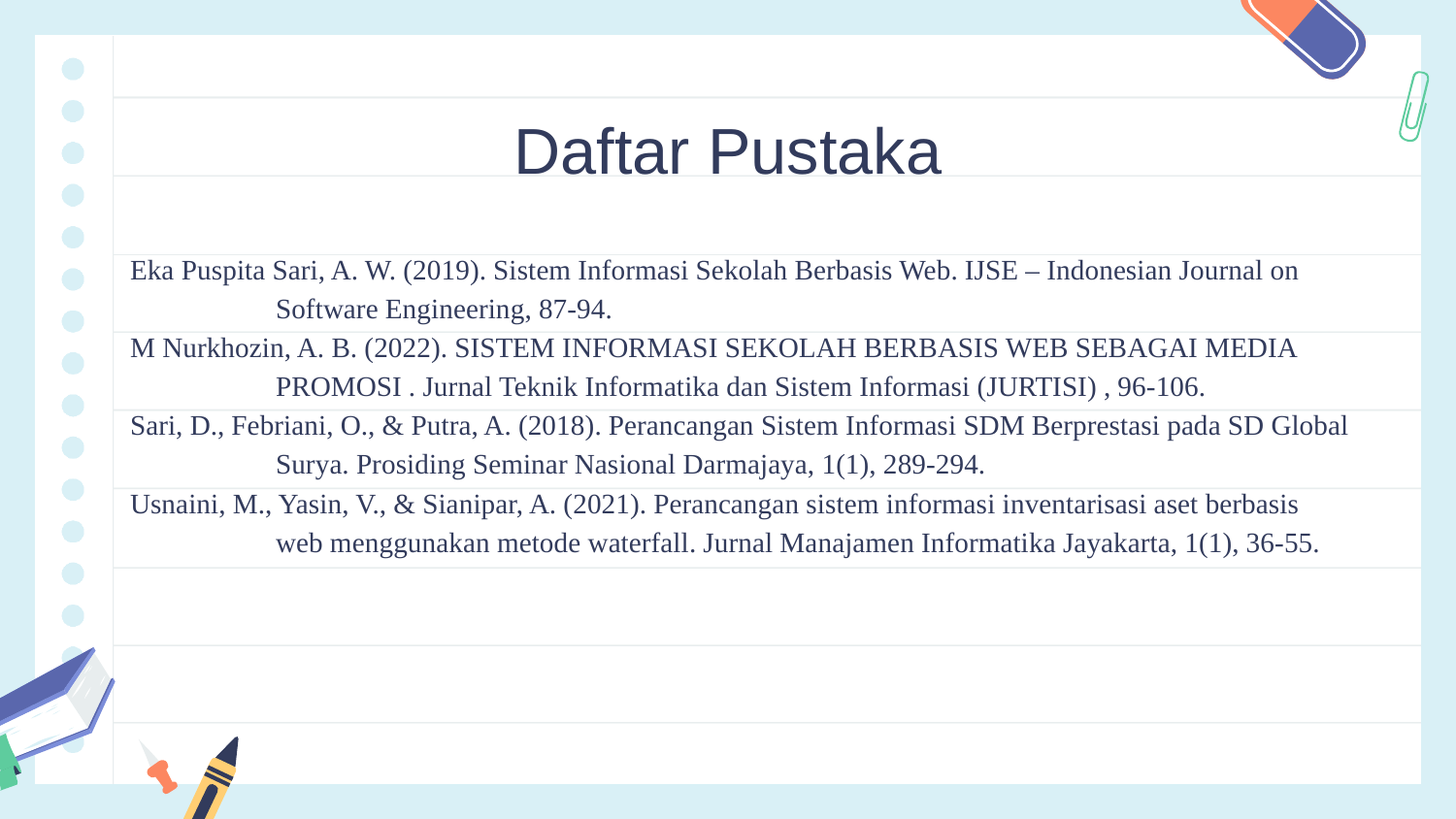

# Daftar Pustaka
Eka Puspita Sari, A. W. (2019). Sistem Informasi Sekolah Berbasis Web. IJSE – Indonesian Journal on 	Software Engineering, 87-94.
M Nurkhozin, A. B. (2022). SISTEM INFORMASI SEKOLAH BERBASIS WEB SEBAGAI MEDIA 	PROMOSI . Jurnal Teknik Informatika dan Sistem Informasi (JURTISI) , 96-106.
Sari, D., Febriani, O., & Putra, A. (2018). Perancangan Sistem Informasi SDM Berprestasi pada SD Global 	Surya. Prosiding Seminar Nasional Darmajaya, 1(1), 289-294.
Usnaini, M., Yasin, V., & Sianipar, A. (2021). Perancangan sistem informasi inventarisasi aset berbasis 	web menggunakan metode waterfall. Jurnal Manajamen Informatika Jayakarta, 1(1), 36-55.